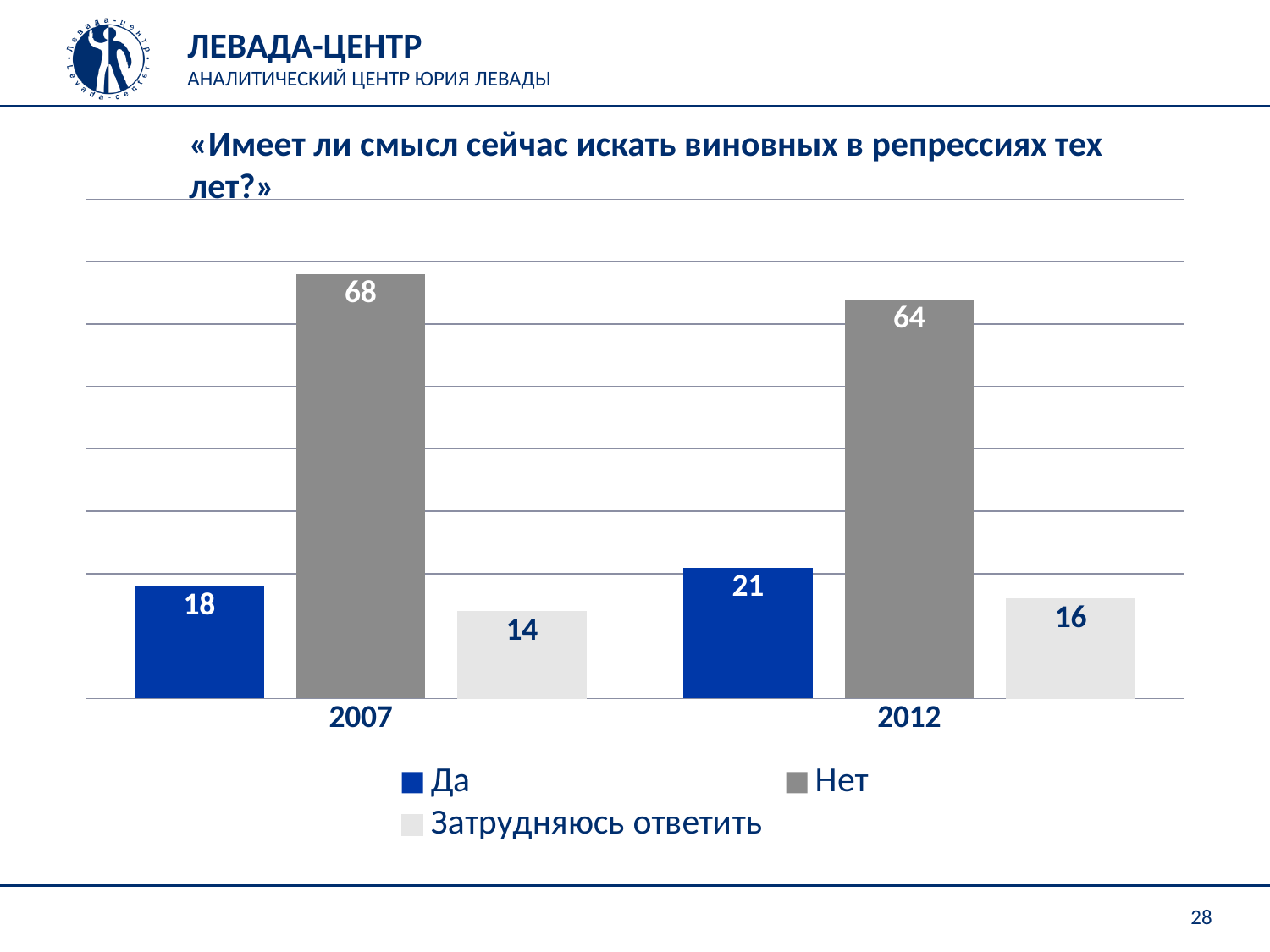

# «Имеет ли смысл сейчас искать виновных в репрессиях тех лет?»

### Chart

| Category | Да | Нет | Затрудняюсь ответить |
|---|---|---|---|
| 2007 | 18.0 | 68.0 | 14.0 |
| 2012 | 21.0 | 64.0 | 16.0 |
28